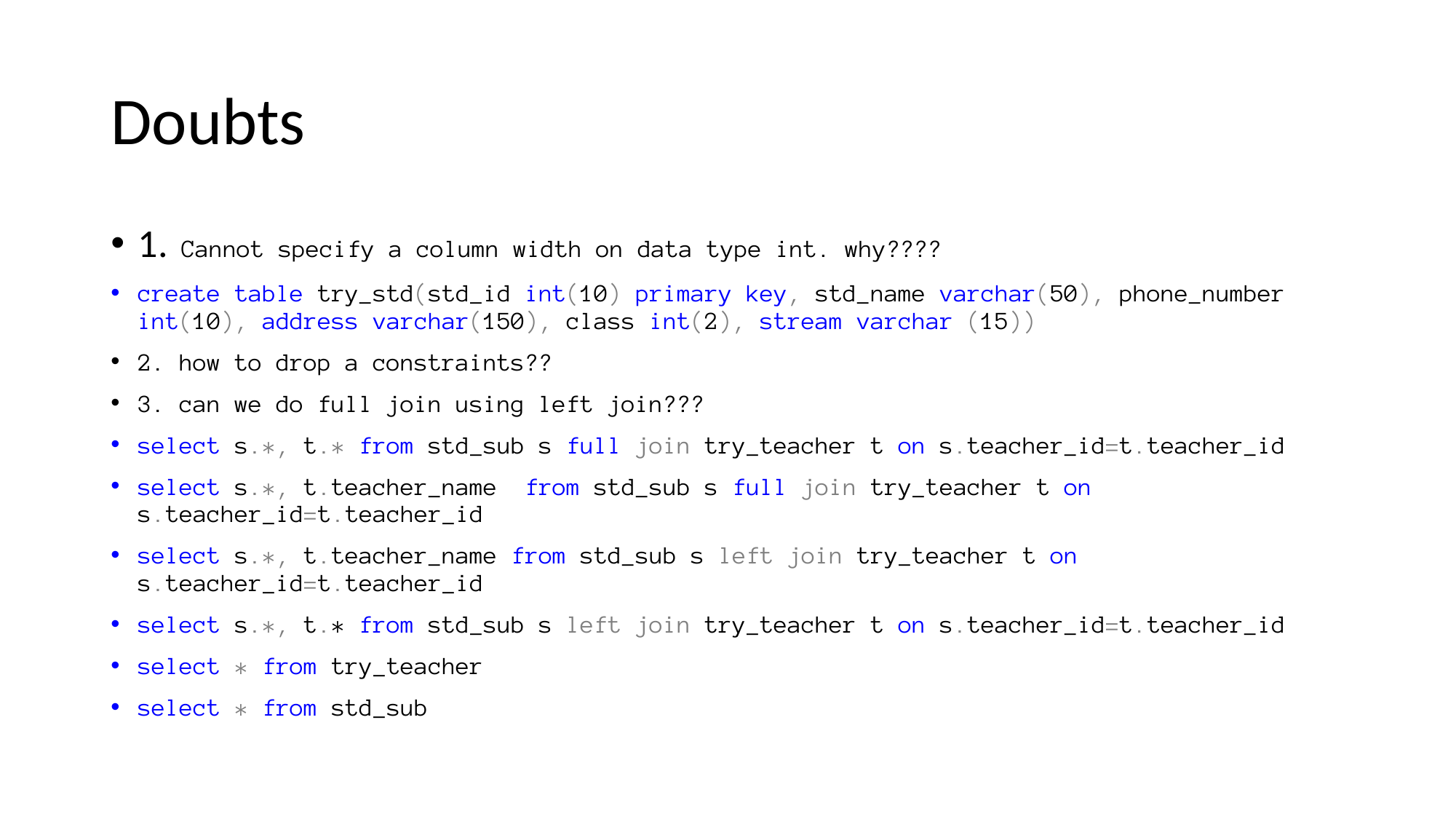

# Doubts
1. Cannot specify a column width on data type int. why????
create table try_std(std_id int(10) primary key, std_name varchar(50), phone_number int(10), address varchar(150), class int(2), stream varchar (15))
2. how to drop a constraints??
3. can we do full join using left join???
select s.*, t.* from std_sub s full join try_teacher t on s.teacher_id=t.teacher_id
select s.*, t.teacher_name  from std_sub s full join try_teacher t on s.teacher_id=t.teacher_id
select s.*, t.teacher_name from std_sub s left join try_teacher t on s.teacher_id=t.teacher_id
select s.*, t.* from std_sub s left join try_teacher t on s.teacher_id=t.teacher_id
select * from try_teacher
select * from std_sub